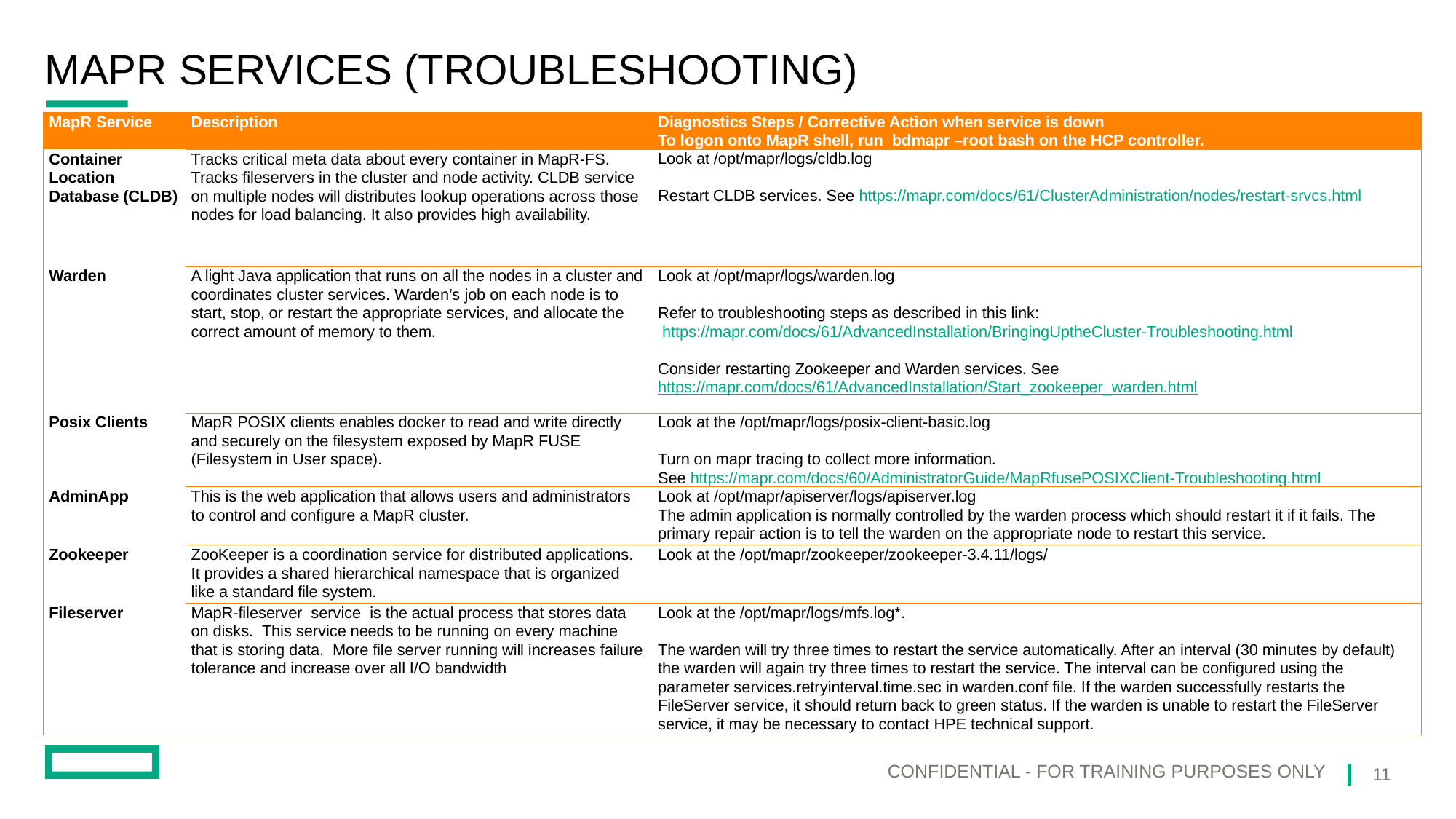

# MapR Services (Troubleshooting)
| MapR Service | Description | Diagnostics Steps / Corrective Action when service is down To logon onto MapR shell, run bdmapr –root bash on the HCP controller. |
| --- | --- | --- |
| Container Location Database (CLDB) | Tracks critical meta data about every container in MapR-FS. Tracks fileservers in the cluster and node activity. CLDB service on multiple nodes will distributes lookup operations across those nodes for load balancing. It also provides high availability. | Look at /opt/mapr/logs/cldb.log Restart CLDB services. See https://mapr.com/docs/61/ClusterAdministration/nodes/restart-srvcs.html |
| Warden | A light Java application that runs on all the nodes in a cluster and coordinates cluster services. Warden’s job on each node is to start, stop, or restart the appropriate services, and allocate the correct amount of memory to them. | Look at /opt/mapr/logs/warden.log   Refer to troubleshooting steps as described in this link:  https://mapr.com/docs/61/AdvancedInstallation/BringingUptheCluster-Troubleshooting.html   Consider restarting Zookeeper and Warden services. See https://mapr.com/docs/61/AdvancedInstallation/Start\_zookeeper\_warden.html |
| Posix Clients | MapR POSIX clients enables docker to read and write directly and securely on the filesystem exposed by MapR FUSE (Filesystem in User space). | Look at the /opt/mapr/logs/posix-client-basic.log Turn on mapr tracing to collect more information. See https://mapr.com/docs/60/AdministratorGuide/MapRfusePOSIXClient-Troubleshooting.html |
| AdminApp | This is the web application that allows users and administrators to control and configure a MapR cluster. | Look at /opt/mapr/apiserver/logs/apiserver.log The admin application is normally controlled by the warden process which should restart it if it fails. The primary repair action is to tell the warden on the appropriate node to restart this service. |
| Zookeeper | ZooKeeper is a coordination service for distributed applications. It provides a shared hierarchical namespace that is organized like a standard file system. | Look at the /opt/mapr/zookeeper/zookeeper-3.4.11/logs/ |
| Fileserver | MapR-fileserver  service  is the actual process that stores data on disks.  This service needs to be running on every machine that is storing data.  More file server running will increases failure tolerance and increase over all I/O bandwidth | Look at the /opt/mapr/logs/mfs.log\*. The warden will try three times to restart the service automatically. After an interval (30 minutes by default) the warden will again try three times to restart the service. The interval can be configured using the parameter services.retryinterval.time.sec in warden.conf file. If the warden successfully restarts the FileServer service, it should return back to green status. If the warden is unable to restart the FileServer service, it may be necessary to contact HPE technical support. |
11
CONFIDENTIAL - FOR TRAINING PURPOSES ONLY